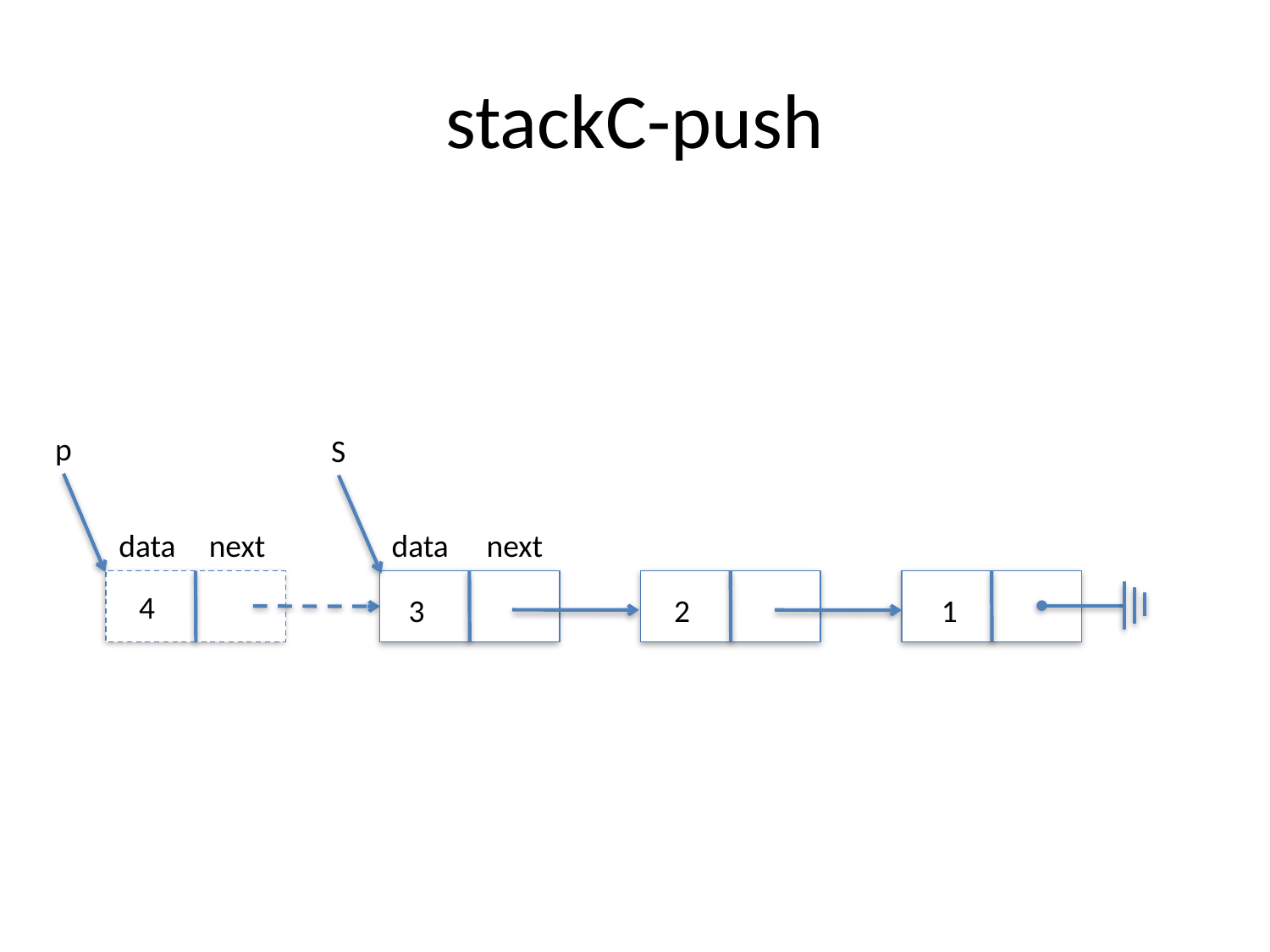

# stackC-push
p
S
data
next
data
next

4
3
2
1